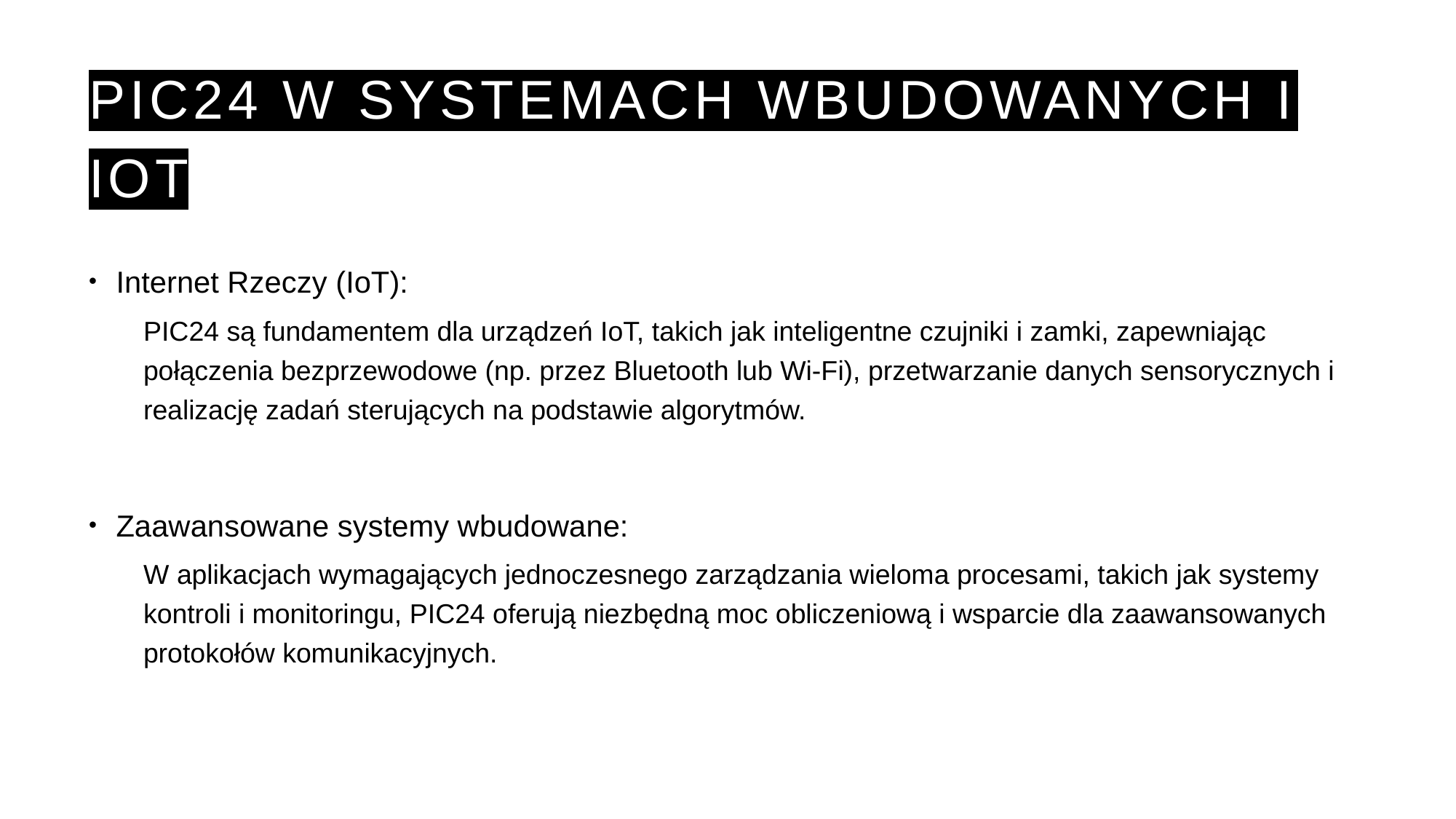

# PIC24 w Systemach Wbudowanych i IoT
Internet Rzeczy (IoT):
PIC24 są fundamentem dla urządzeń IoT, takich jak inteligentne czujniki i zamki, zapewniając połączenia bezprzewodowe (np. przez Bluetooth lub Wi-Fi), przetwarzanie danych sensorycznych i realizację zadań sterujących na podstawie algorytmów.

Zaawansowane systemy wbudowane:
W aplikacjach wymagających jednoczesnego zarządzania wieloma procesami, takich jak systemy kontroli i monitoringu, PIC24 oferują niezbędną moc obliczeniową i wsparcie dla zaawansowanych protokołów komunikacyjnych.